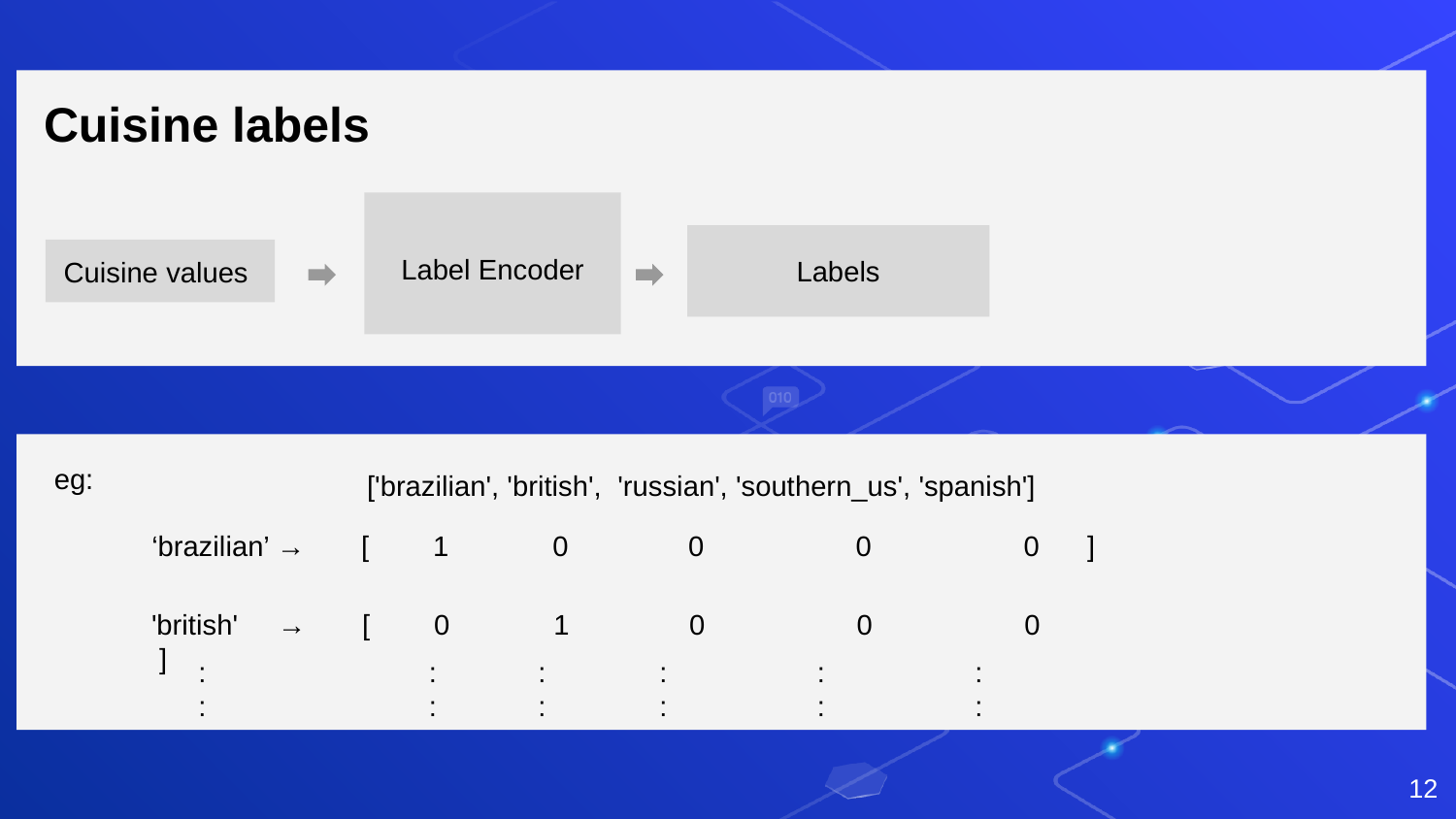

Cuisine labels

Label Encoder

Labels
Cuisine values

eg:
['brazilian', 'british',  'russian', 'southern_us', 'spanish']

‘brazilian’ →       [        1             0               0                   0                   0      ]
'british'     →       [        0             1               0                   0                   0      ]
:
:
:
:
:
:
:
:
:
:
:
:
12